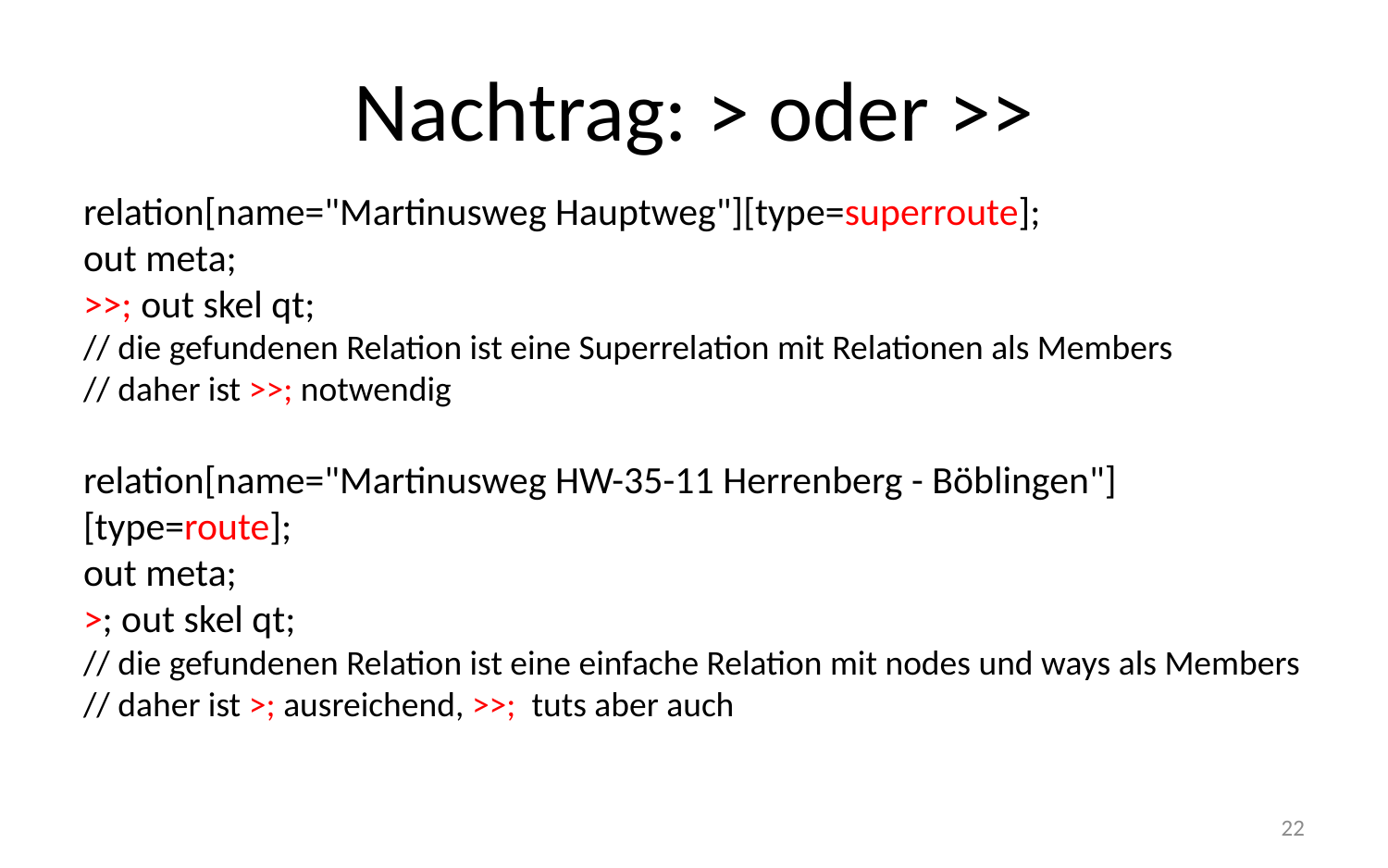

# Nachtrag: > oder >>
relation[name="Martinusweg Hauptweg"][type=superroute];
out meta;
>>; out skel qt;
// die gefundenen Relation ist eine Superrelation mit Relationen als Members
// daher ist >>; notwendig

relation[name="Martinusweg HW-35-11 Herrenberg - Böblingen"][type=route];
out meta;
>; out skel qt;
// die gefundenen Relation ist eine einfache Relation mit nodes und ways als Members
// daher ist >; ausreichend, >>;  tuts aber auch

22